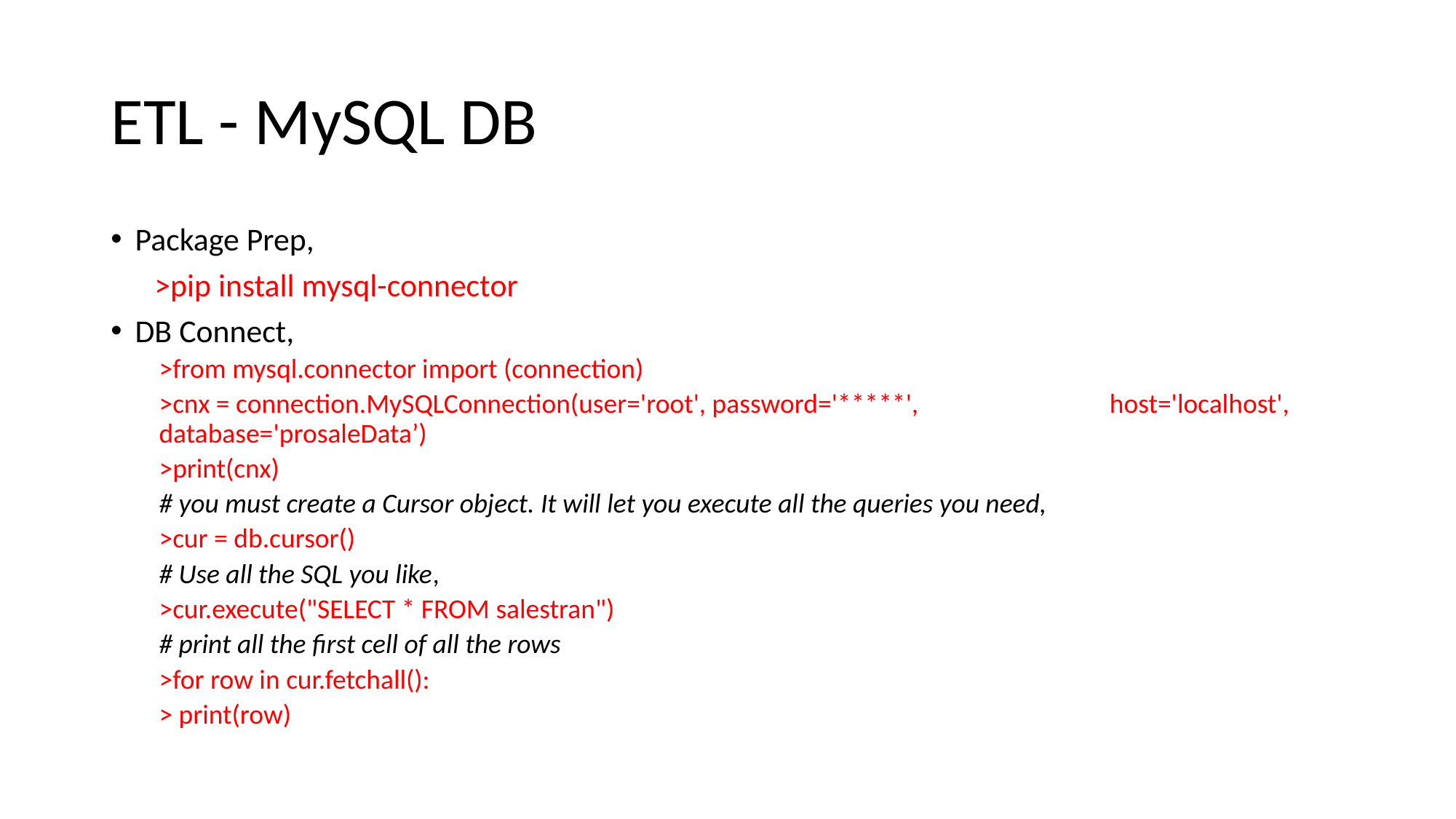

# ETL - MySQL DB
Package Prep,
      >pip install mysql-connector
DB Connect,
>from mysql.connector import (connection)
>cnx = connection.MySQLConnection(user='root', password='*****',                               host='localhost',  database='prosaleData’)
>print(cnx)
# you must create a Cursor object. It will let you execute all the queries you need,
>cur = db.cursor()
# Use all the SQL you like,
>cur.execute("SELECT * FROM salestran")
# print all the first cell of all the rows
>for row in cur.fetchall():
> print(row)